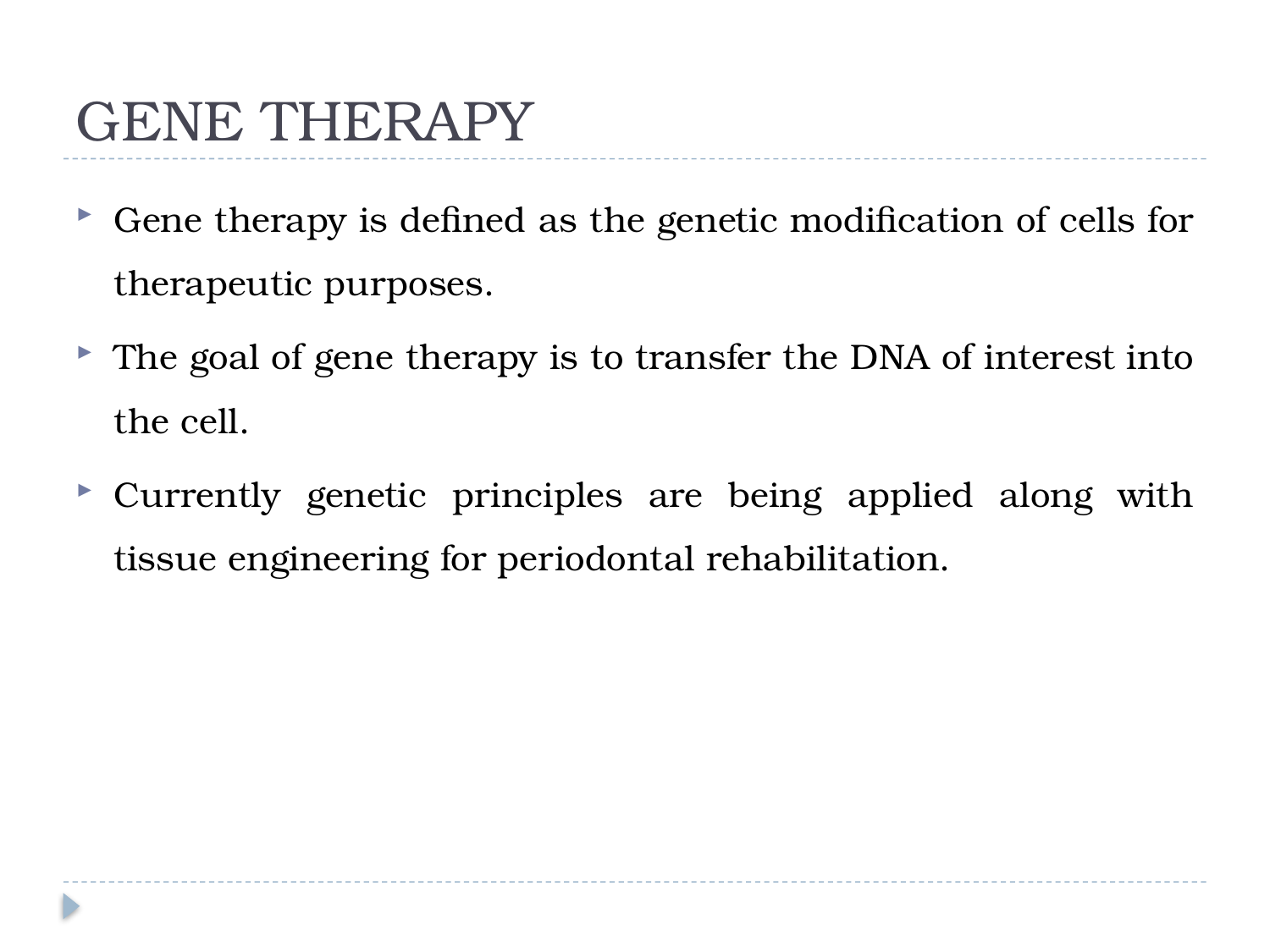

# GENE THERAPY
Gene therapy is defined as the genetic modification of cells for therapeutic purposes.
The goal of gene therapy is to transfer the DNA of interest into the cell.
Currently genetic principles are being applied along with tissue engineering for periodontal rehabilitation.